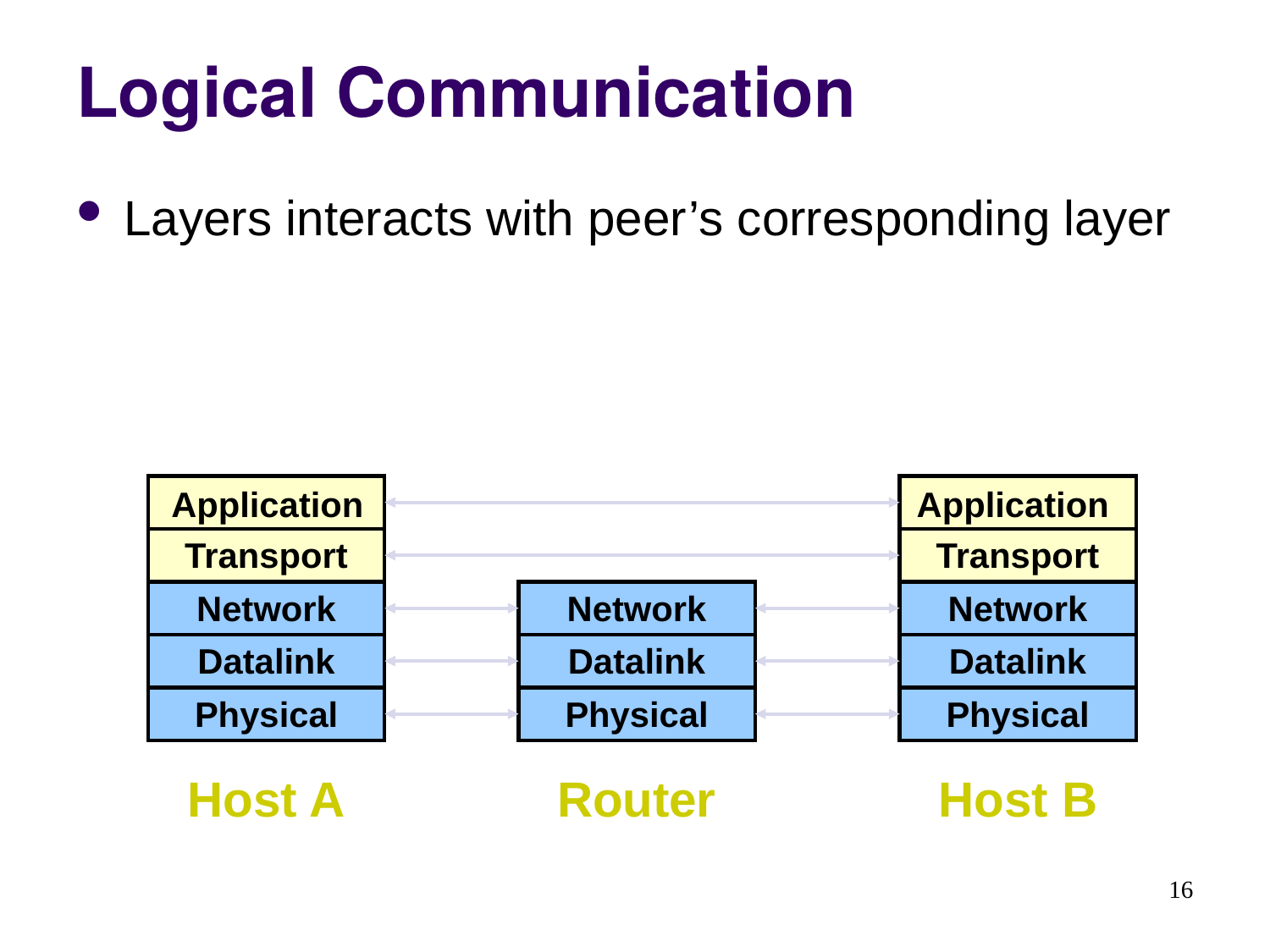

# Logical Communication
Layers interacts with peer’s corresponding layer

Application

Application
Transport
Transport

Network
Network
Network

Datalink
Datalink
Datalink

Physical
Physical
Physical

Host A
Router
Host B
16